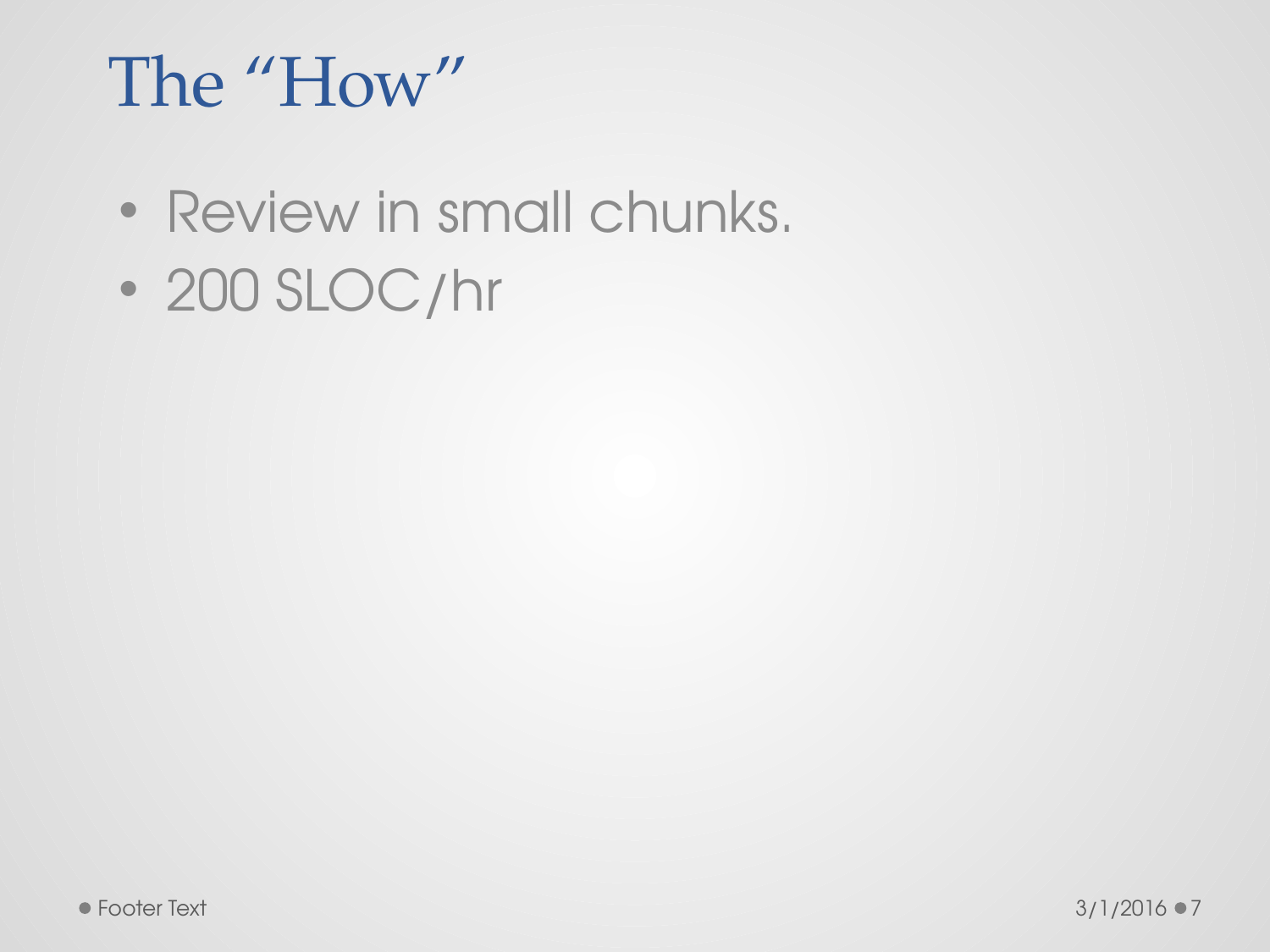

# The “How”
Review in small chunks.
200 SLOC/hr
Footer Text
3/1/2016
7